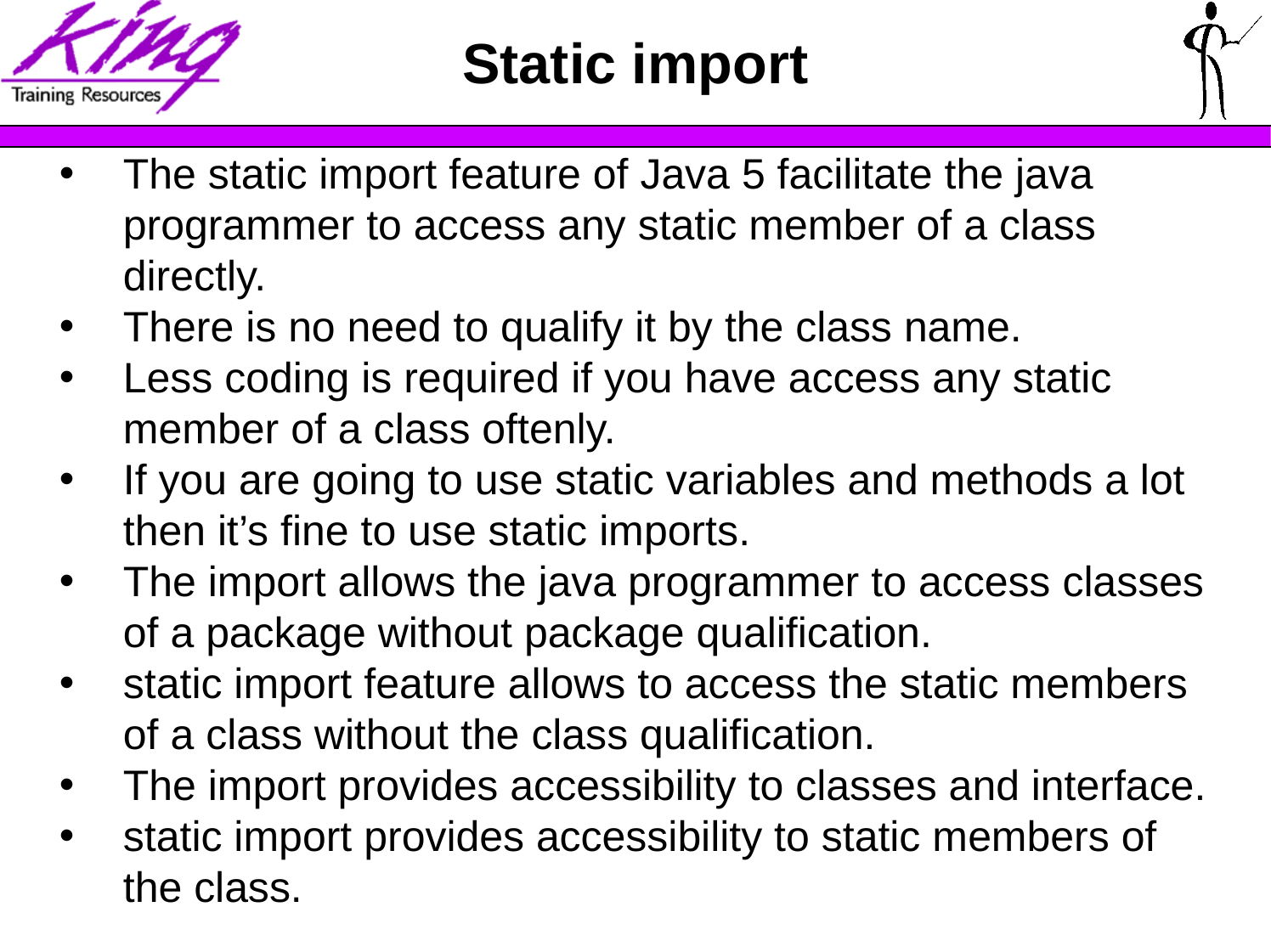

# Static import
The static import feature of Java 5 facilitate the java programmer to access any static member of a class directly.
There is no need to qualify it by the class name.
Less coding is required if you have access any static member of a class oftenly.
If you are going to use static variables and methods a lot then it’s fine to use static imports.
The import allows the java programmer to access classes of a package without package qualification.
static import feature allows to access the static members of a class without the class qualification.
The import provides accessibility to classes and interface.
static import provides accessibility to static members of the class.